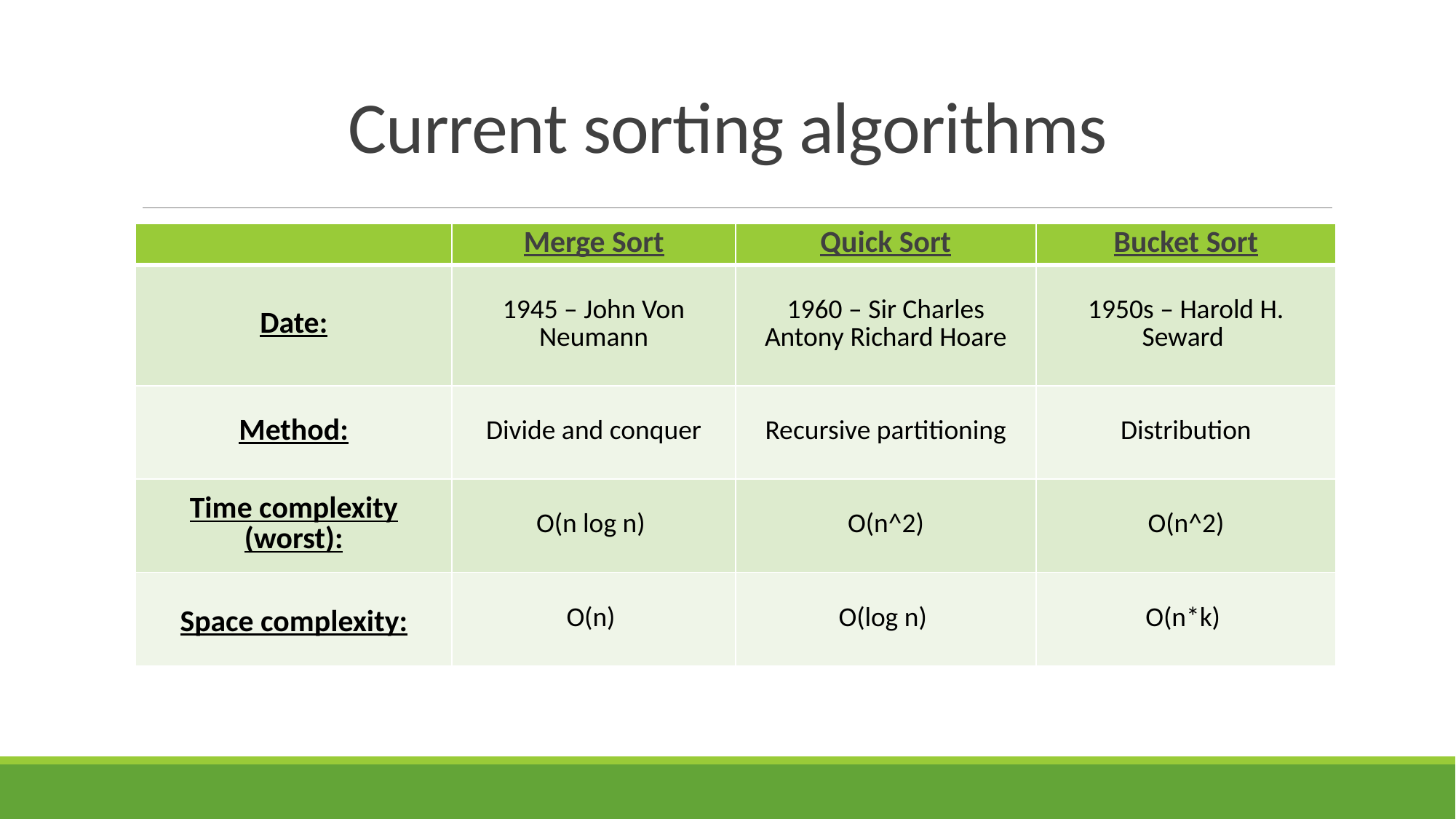

# Current sorting algorithms
|  | Merge Sort | Quick Sort | Bucket Sort |
| --- | --- | --- | --- |
| Date: | 1945 – John Von Neumann | 1960 – Sir Charles Antony Richard Hoare | 1950s – Harold H. Seward |
| Method: | Divide and conquer | Recursive partitioning | Distribution |
| Time complexity (worst): | O(n log n) | O(n^2) | O(n^2) |
| Space complexity: | O(n) | O(log n) | O(n\*k) |